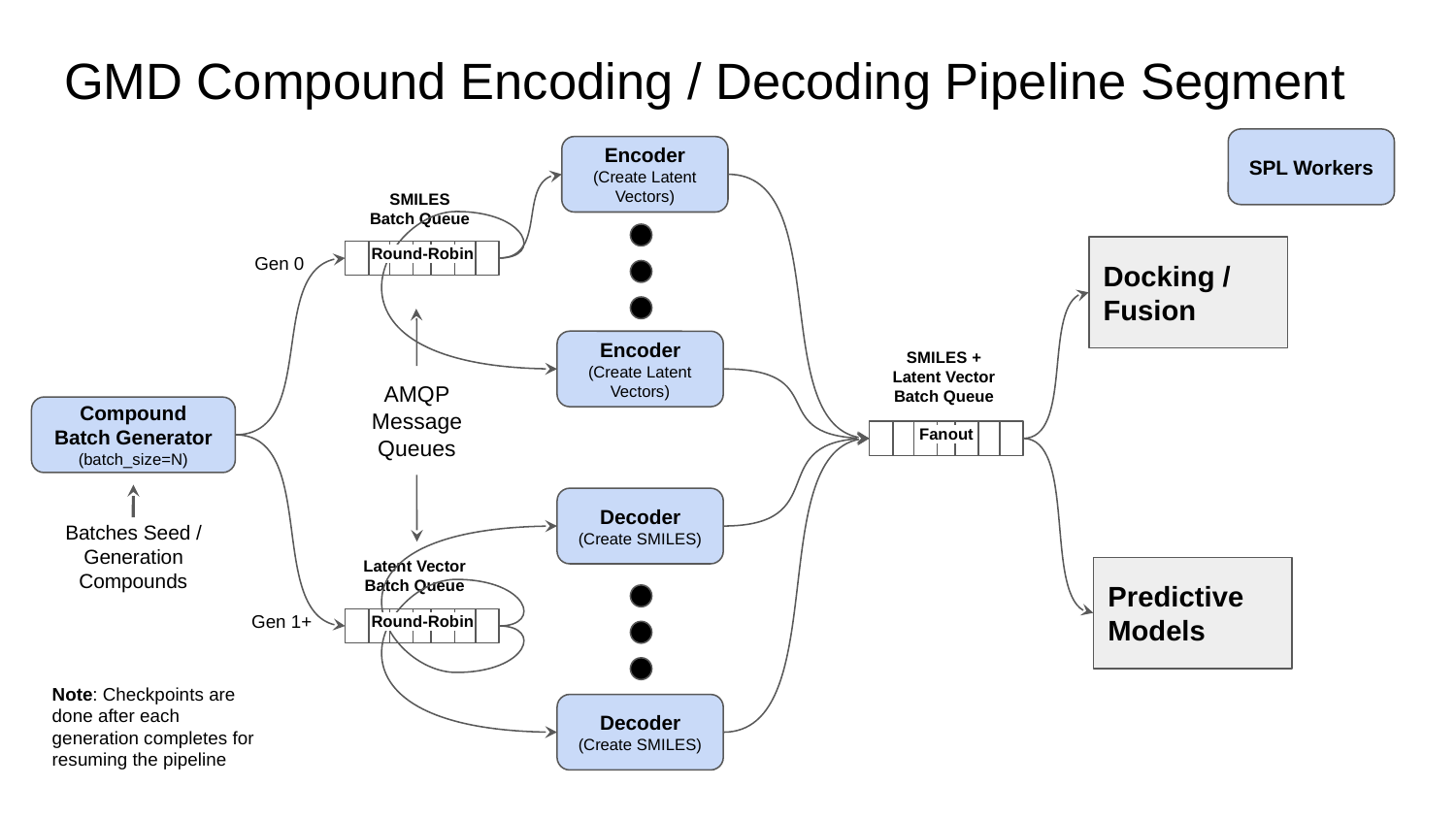

# GMD Compound Encoding / Decoding Pipeline Segment
SPL Workers
Encoder
(Create Latent Vectors)
SMILES
Batch Queue

Round-Robin
Docking / Fusion

Gen 0
Encoder
(Create Latent Vectors)
SMILES +
Latent Vector
Batch Queue
AMQP
Message
Queues
Compound Batch Generator
(batch_size=N)
Fanout

Decoder
(Create SMILES)
Batches Seed / Generation Compounds
Latent Vector
Batch Queue
Predictive Models

Gen 1+
Round-Robin

Note: Checkpoints are done after each generation completes for resuming the pipeline
Decoder
(Create SMILES)